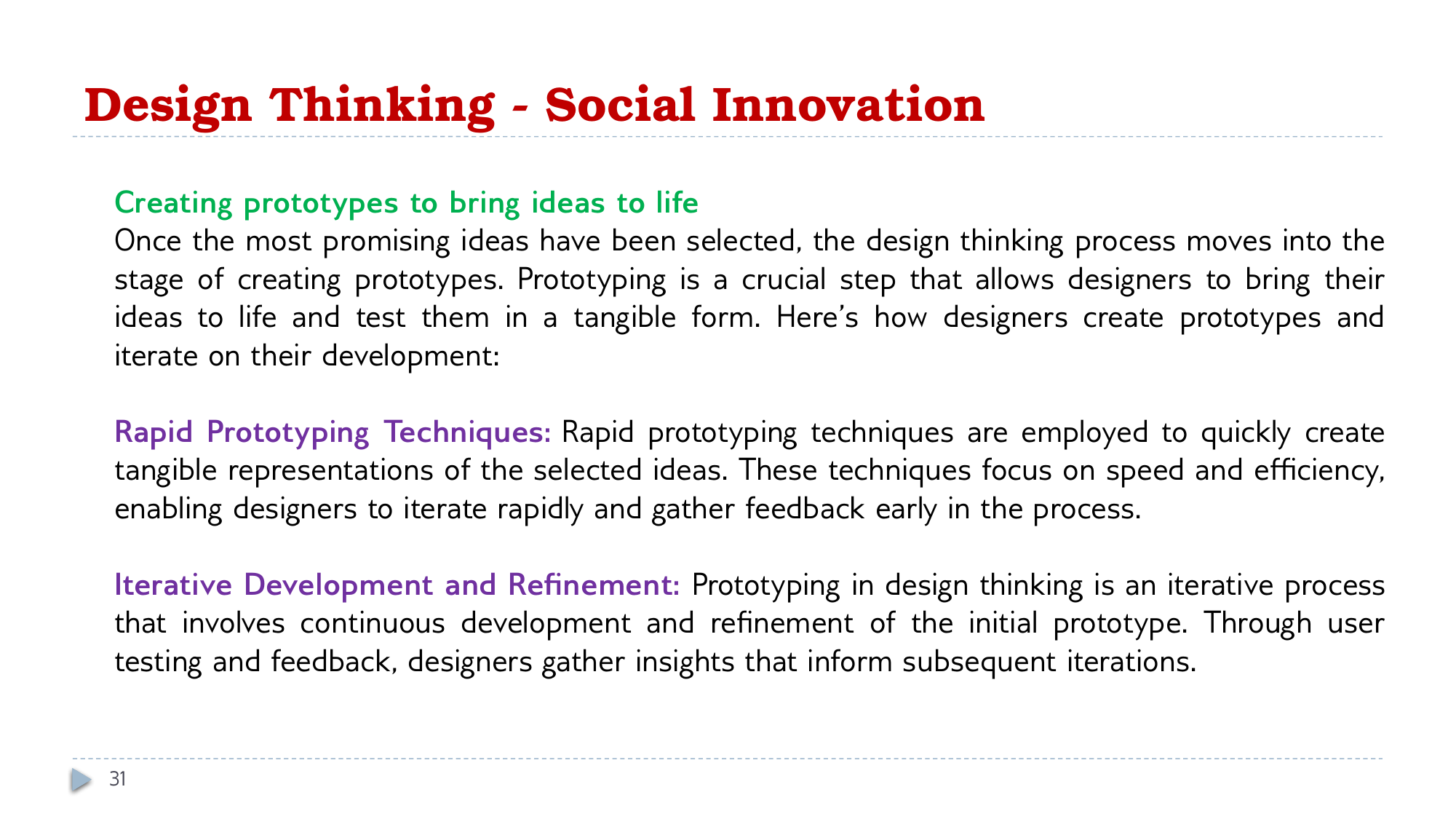

# Design Thinking - Social Innovation
Creating prototypes to bring ideas to life
Once the most promising ideas have been selected, the design thinking process moves into the stage of creating prototypes. Prototyping is a crucial step that allows designers to bring their ideas to life and test them in a tangible form. Here’s how designers create prototypes and iterate on their development:

Rapid Prototyping Techniques: Rapid prototyping techniques are employed to quickly create tangible representations of the selected ideas. These techniques focus on speed and efficiency, enabling designers to iterate rapidly and gather feedback early in the process.

Iterative Development and Refinement: Prototyping in design thinking is an iterative process that involves continuous development and refinement of the initial prototype. Through user testing and feedback, designers gather insights that inform subsequent iterations.
31